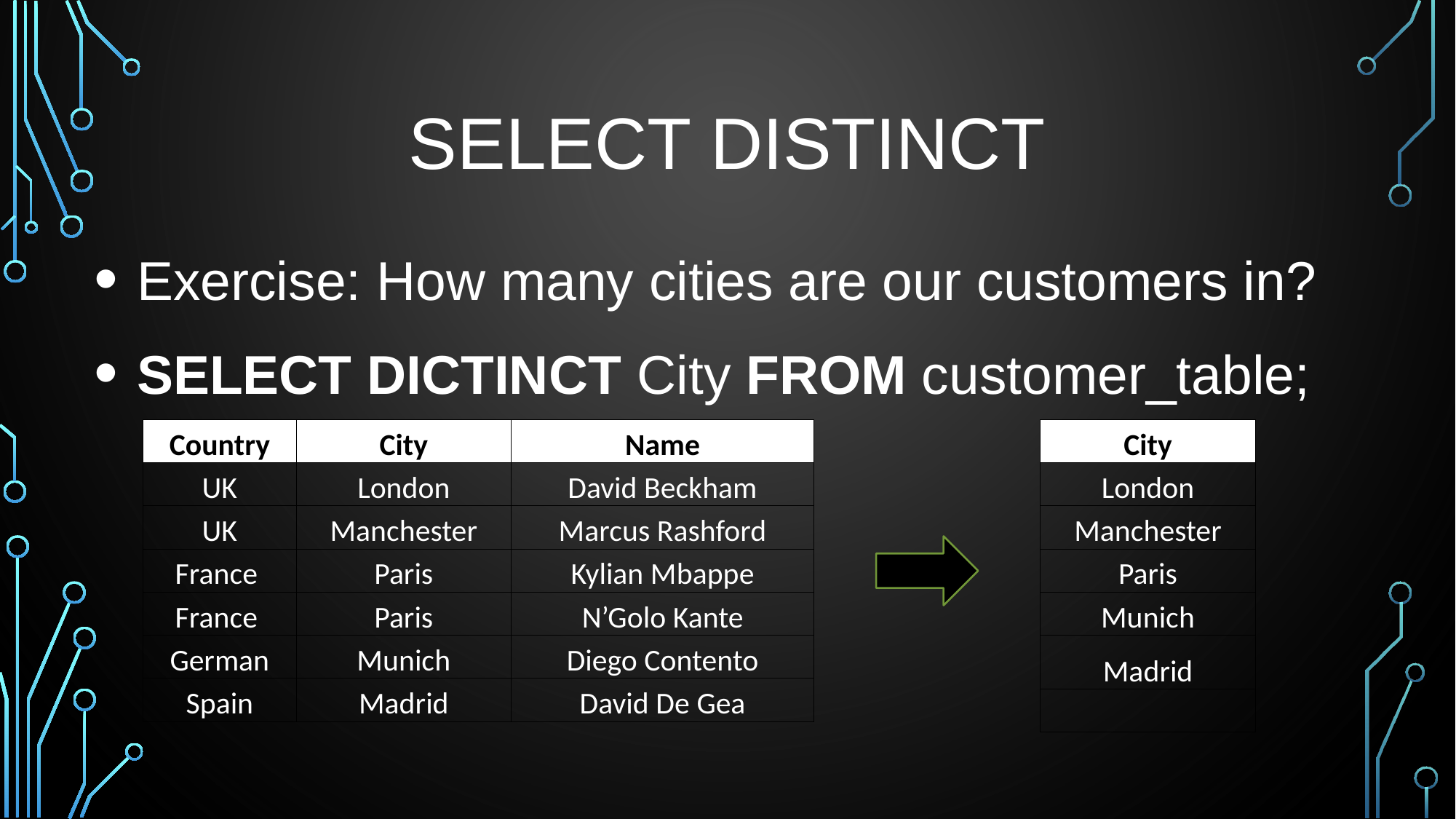

# SELECT DISTINCT
 Exercise: How many cities are our customers in?
 SELECT DICTINCT City FROM customer_table;

| Country | City | Name |
| --- | --- | --- |
| UK | London | David Beckham |
| UK | Manchester | Marcus Rashford |
| France | Paris | Kylian Mbappe |
| France | Paris | N’Golo Kante |
| German | Munich | Diego Contento |
| Spain | Madrid | David De Gea |
| City |
| --- |
| London |
| Manchester |
| Paris |
| Munich |
| Madrid |
|  |